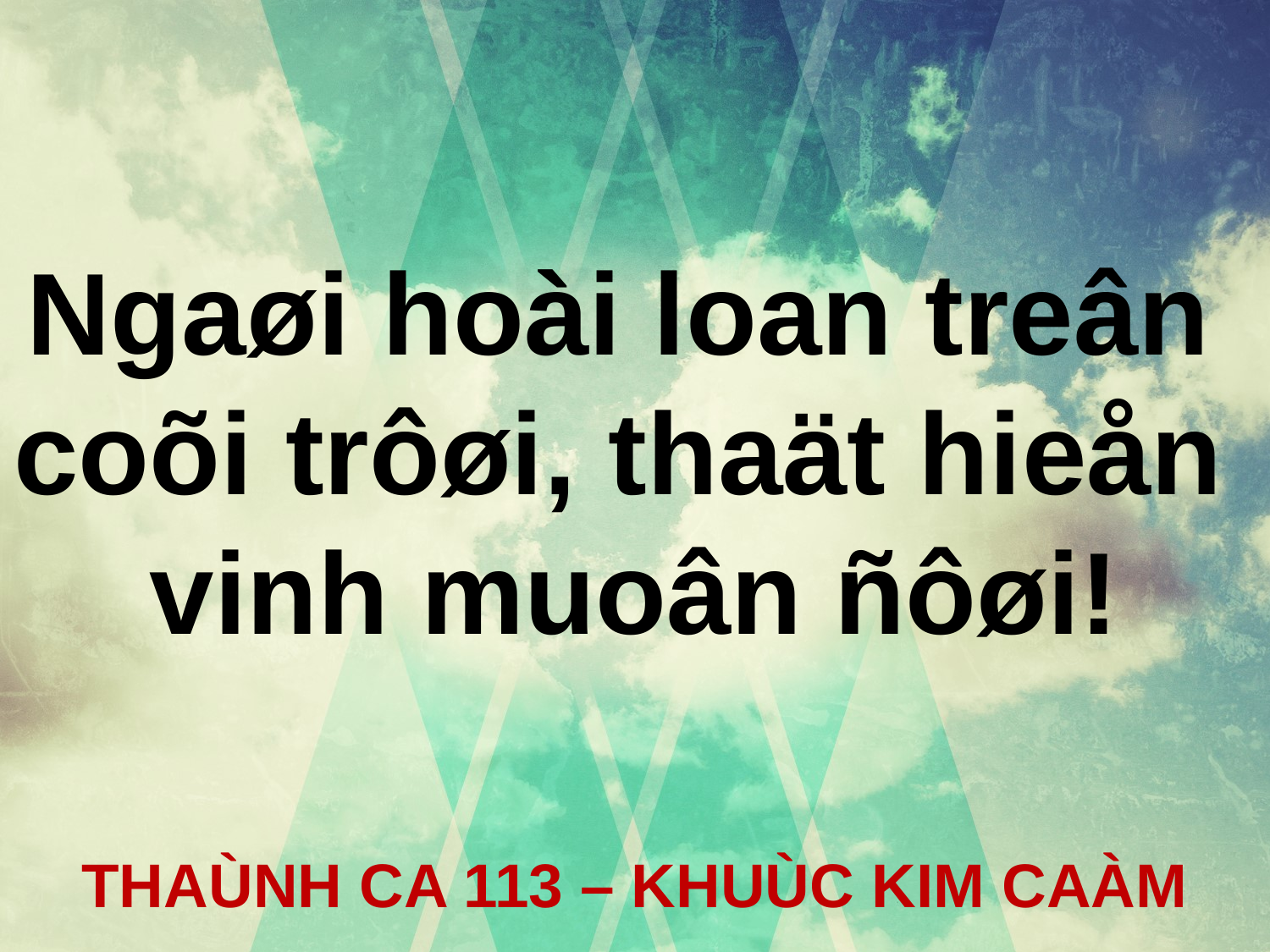

Ngaøi hoài loan treân
coõi trôøi, thaät hieån
vinh muoân ñôøi!
THAÙNH CA 113 – KHUÙC KIM CAÀM